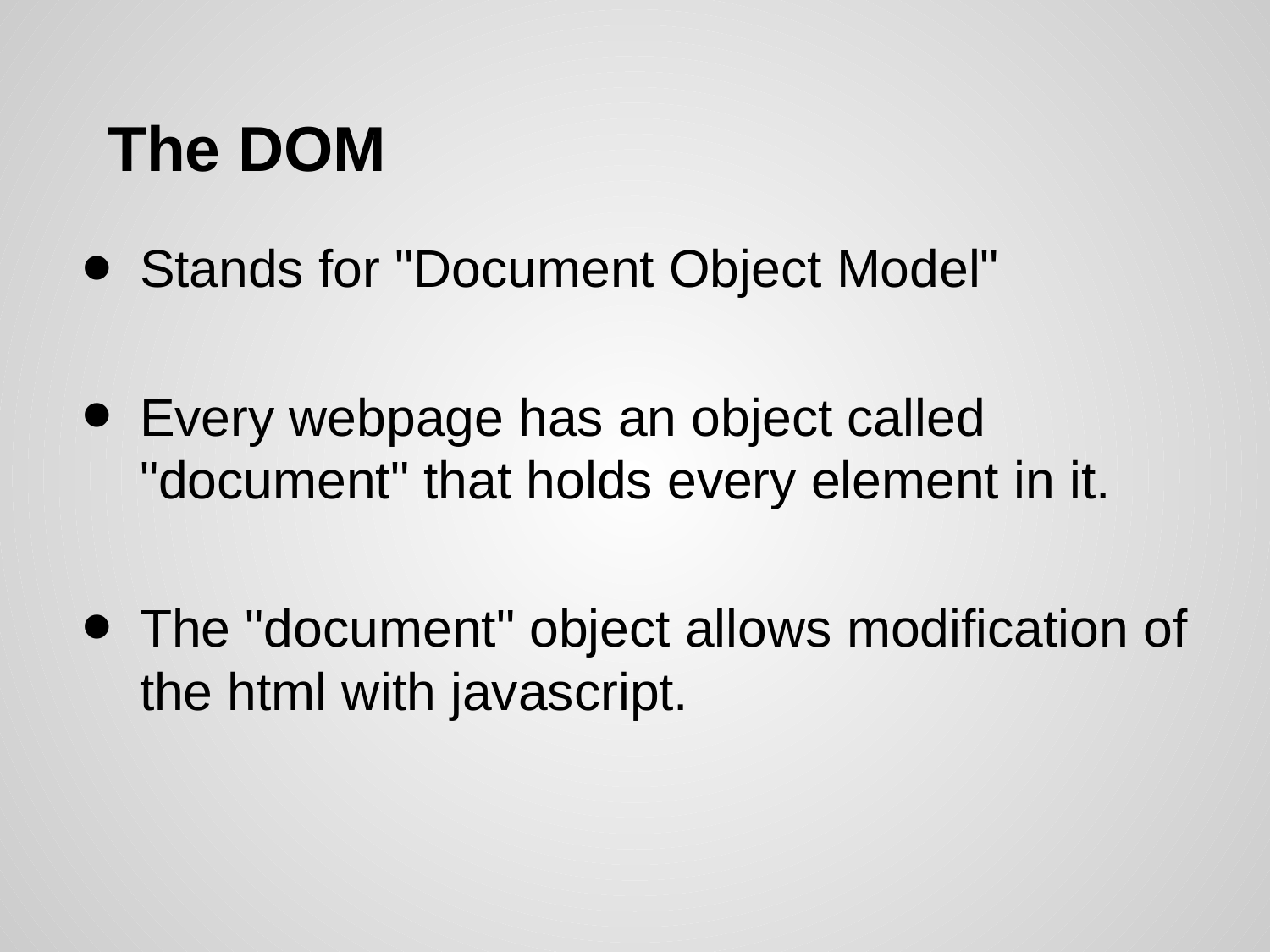

# The DOM
Stands for "Document Object Model"

Every webpage has an object called "document" that holds every element in it.

The "document" object allows modification of the html with javascript.